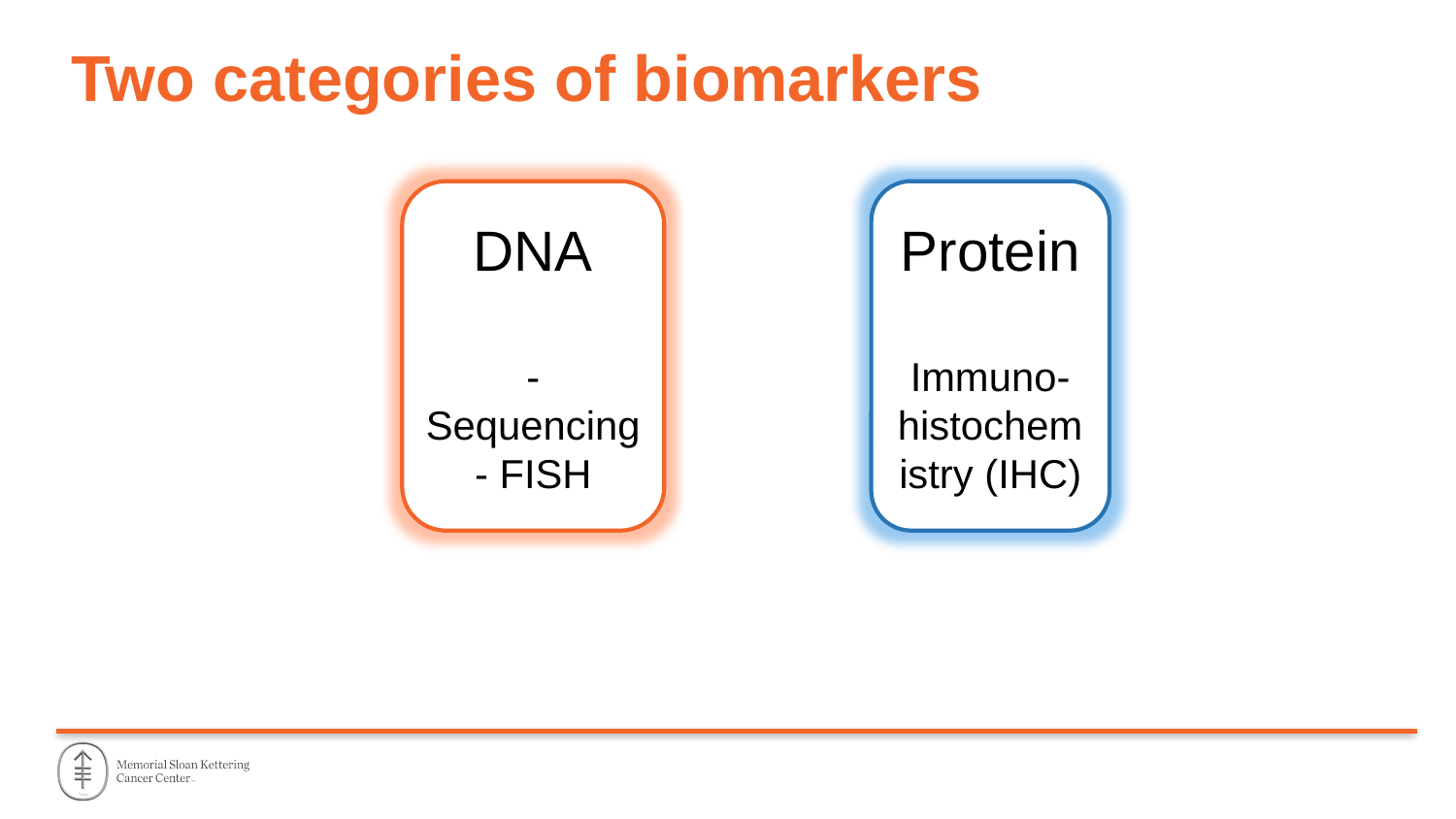

# Two categories of biomarkers
DNA

-Sequencing
- FISH
Protein

Immuno-histochemistry (IHC)